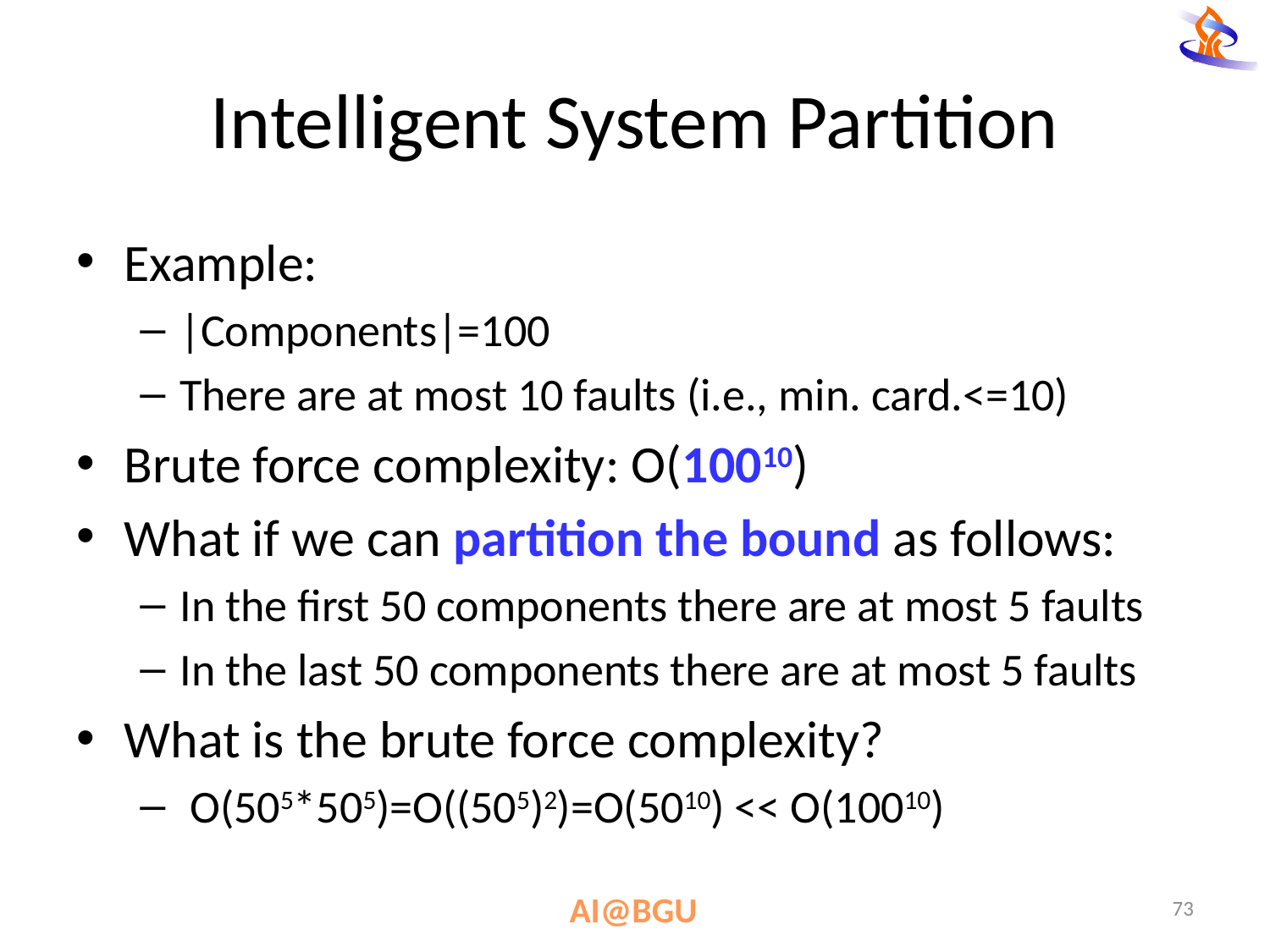

# Intelligent System Partition
Example:
|Components|=100
There are at most 10 faults (i.e., min. card.<=10)
Brute force complexity: O(10010)
What if we can partition the bound as follows:
In the first 50 components there are at most 5 faults
In the last 50 components there are at most 5 faults
What is the brute force complexity?
 O(505*505)=O((505)2)=O(5010) << O(10010)
73